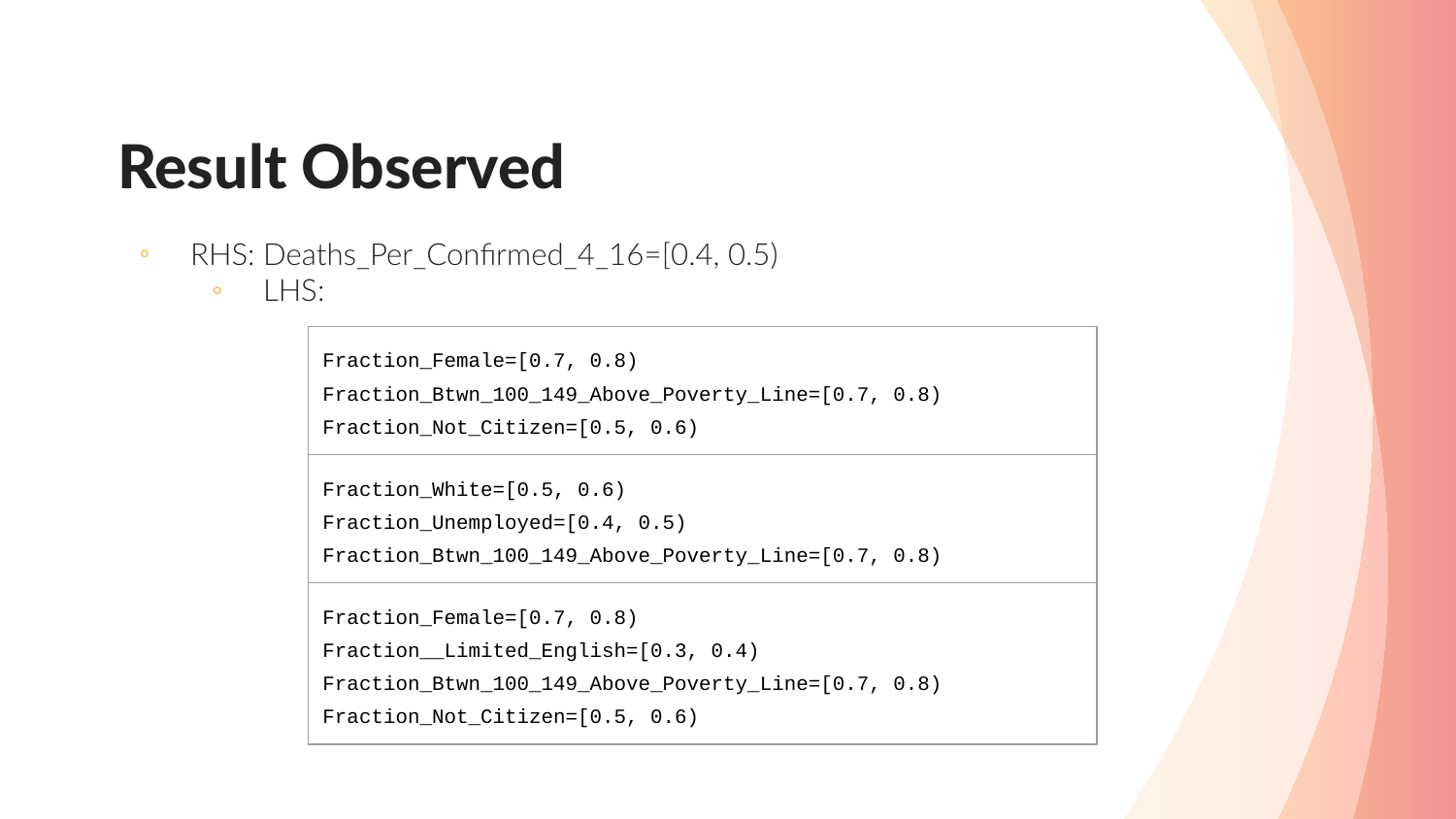

# Result Observed
RHS: Deaths_Per_Confirmed_4_16=[0.4, 0.5)
LHS:
| Fraction\_Female=[0.7, 0.8) Fraction\_Btwn\_100\_149\_Above\_Poverty\_Line=[0.7, 0.8) Fraction\_Not\_Citizen=[0.5, 0.6) |
| --- |
| Fraction\_White=[0.5, 0.6) Fraction\_Unemployed=[0.4, 0.5) Fraction\_Btwn\_100\_149\_Above\_Poverty\_Line=[0.7, 0.8) |
| Fraction\_Female=[0.7, 0.8) Fraction\_\_Limited\_English=[0.3, 0.4) Fraction\_Btwn\_100\_149\_Above\_Poverty\_Line=[0.7, 0.8) Fraction\_Not\_Citizen=[0.5, 0.6) |